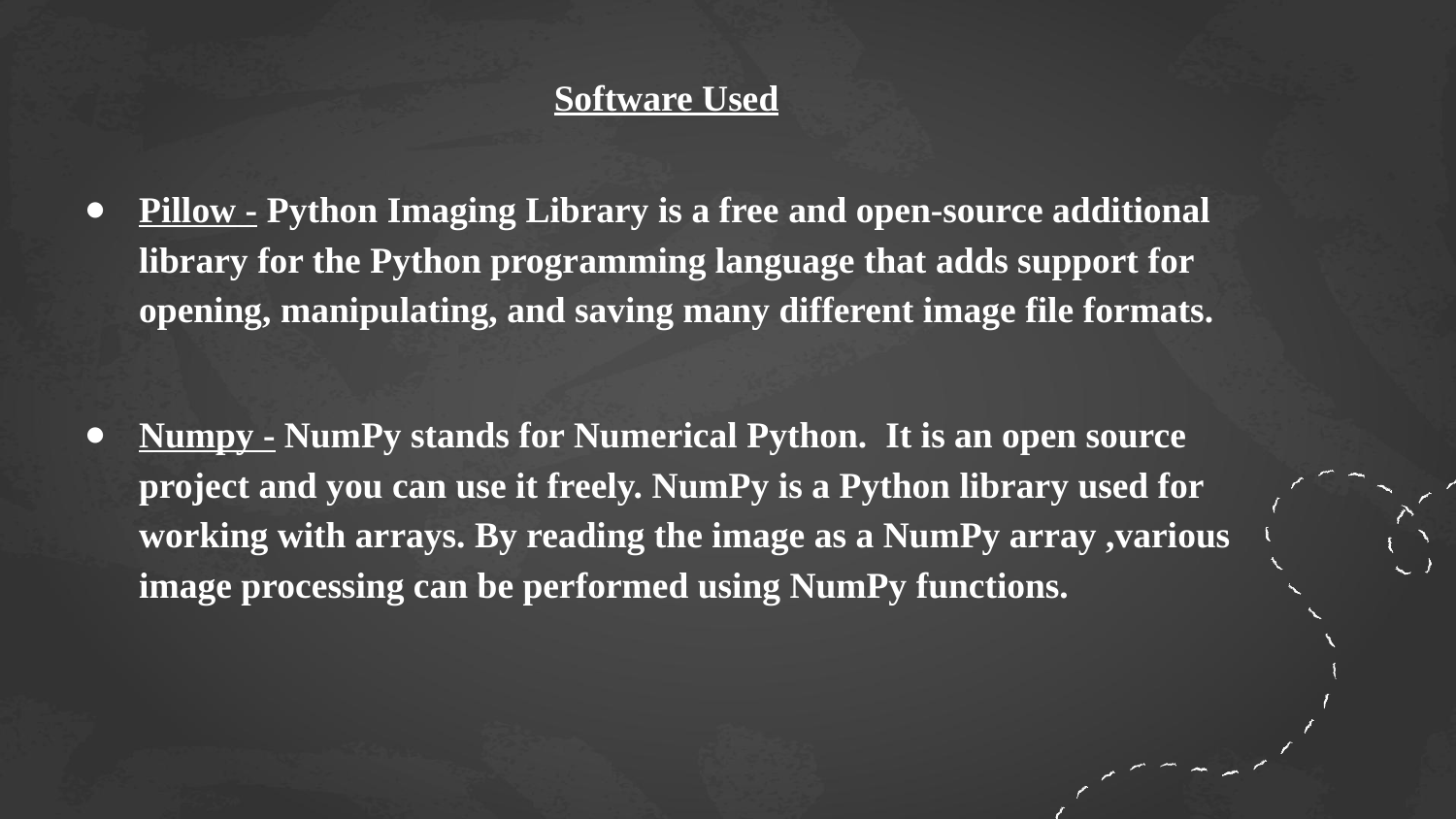

# Software Used
Pillow - Python Imaging Library is a free and open-source additional library for the Python programming language that adds support for opening, manipulating, and saving many different image file formats.

Numpy - NumPy stands for Numerical Python.  It is an open source project and you can use it freely. NumPy is a Python library used for working with arrays. By reading the image as a NumPy array ,various image processing can be performed using NumPy functions.